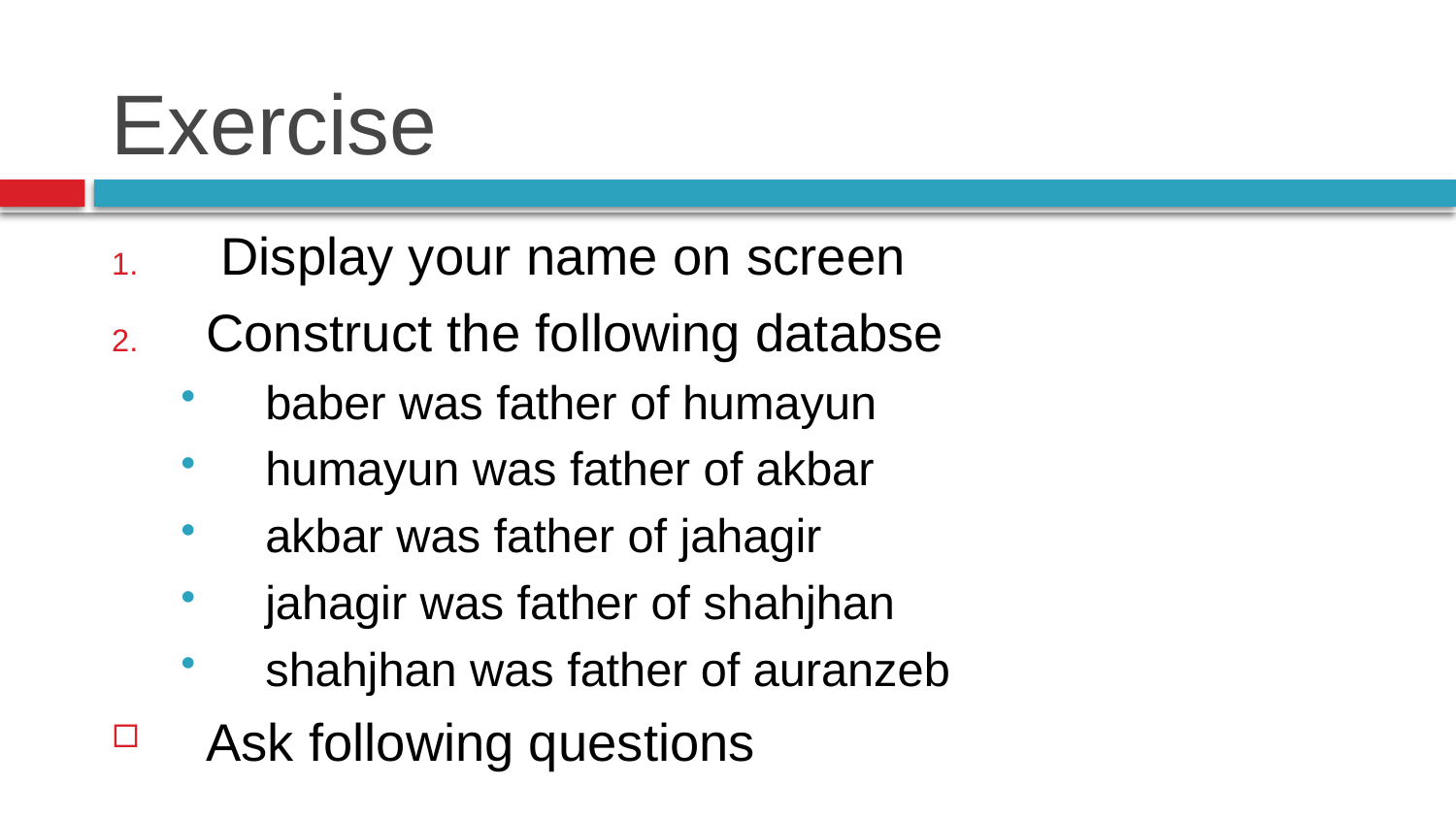

# Exercise
 Display your name on screen
Construct the following databse
baber was father of humayun
humayun was father of akbar
akbar was father of jahagir
jahagir was father of shahjhan
shahjhan was father of auranzeb
Ask following questions